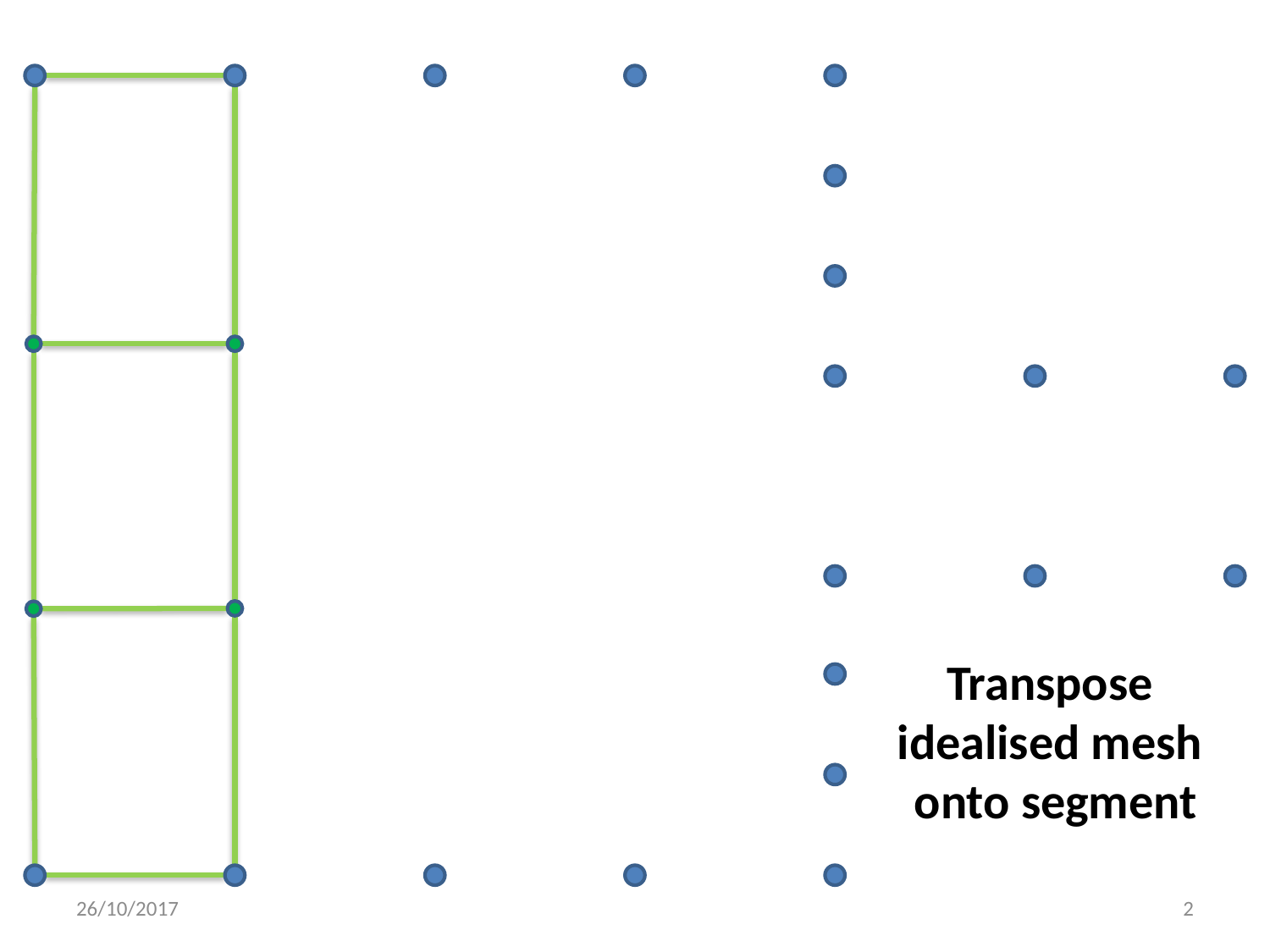

Transpose
idealised mesh
onto segment

26/10/2017
2